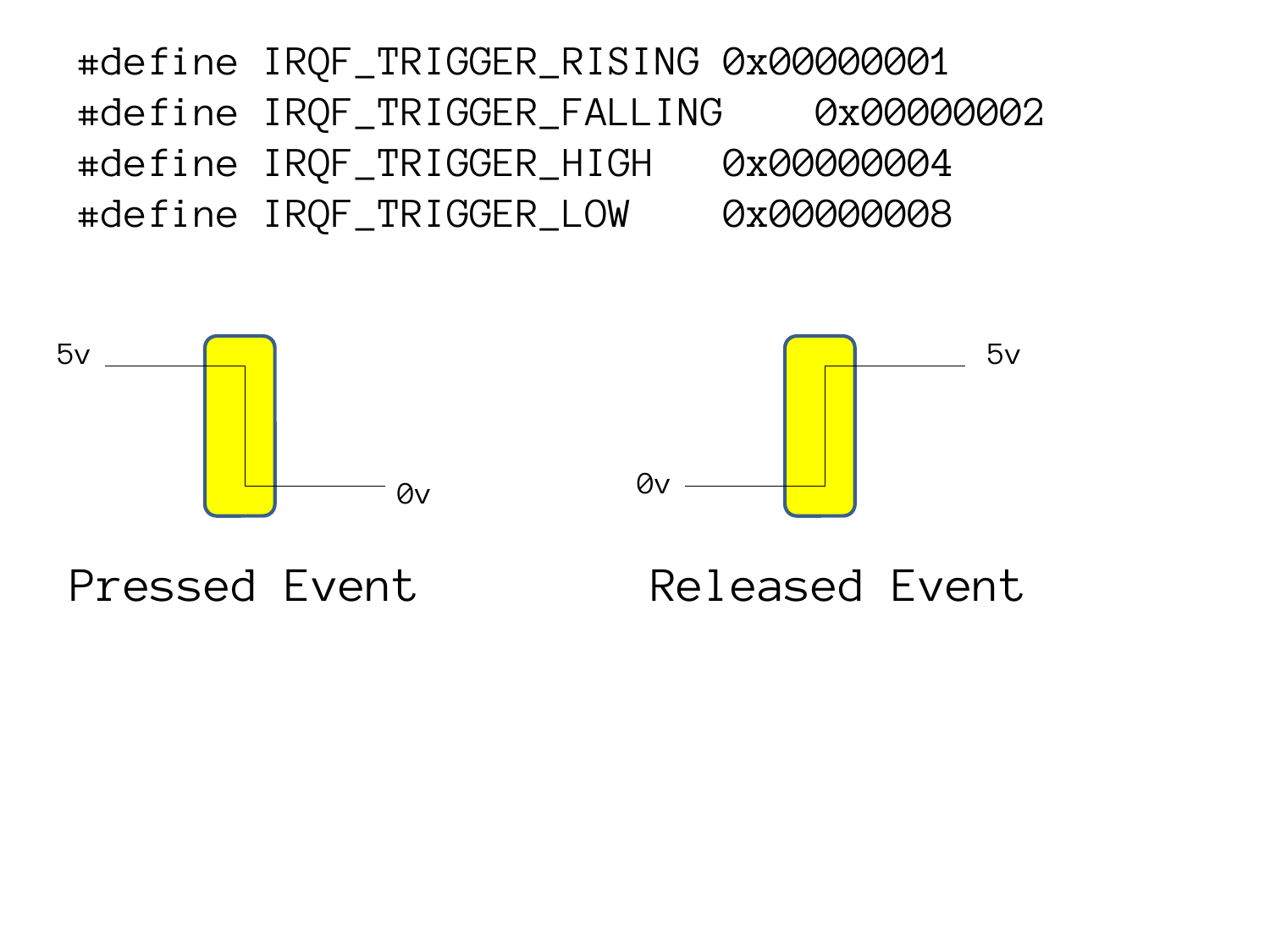

#define IRQF_TRIGGER_RISING 0x00000001
#define IRQF_TRIGGER_FALLING    0x00000002
#define IRQF_TRIGGER_HIGH   0x00000004
#define IRQF_TRIGGER_LOW    0x00000008
5v
5v

0v
0v
Pressed Event
Released Event